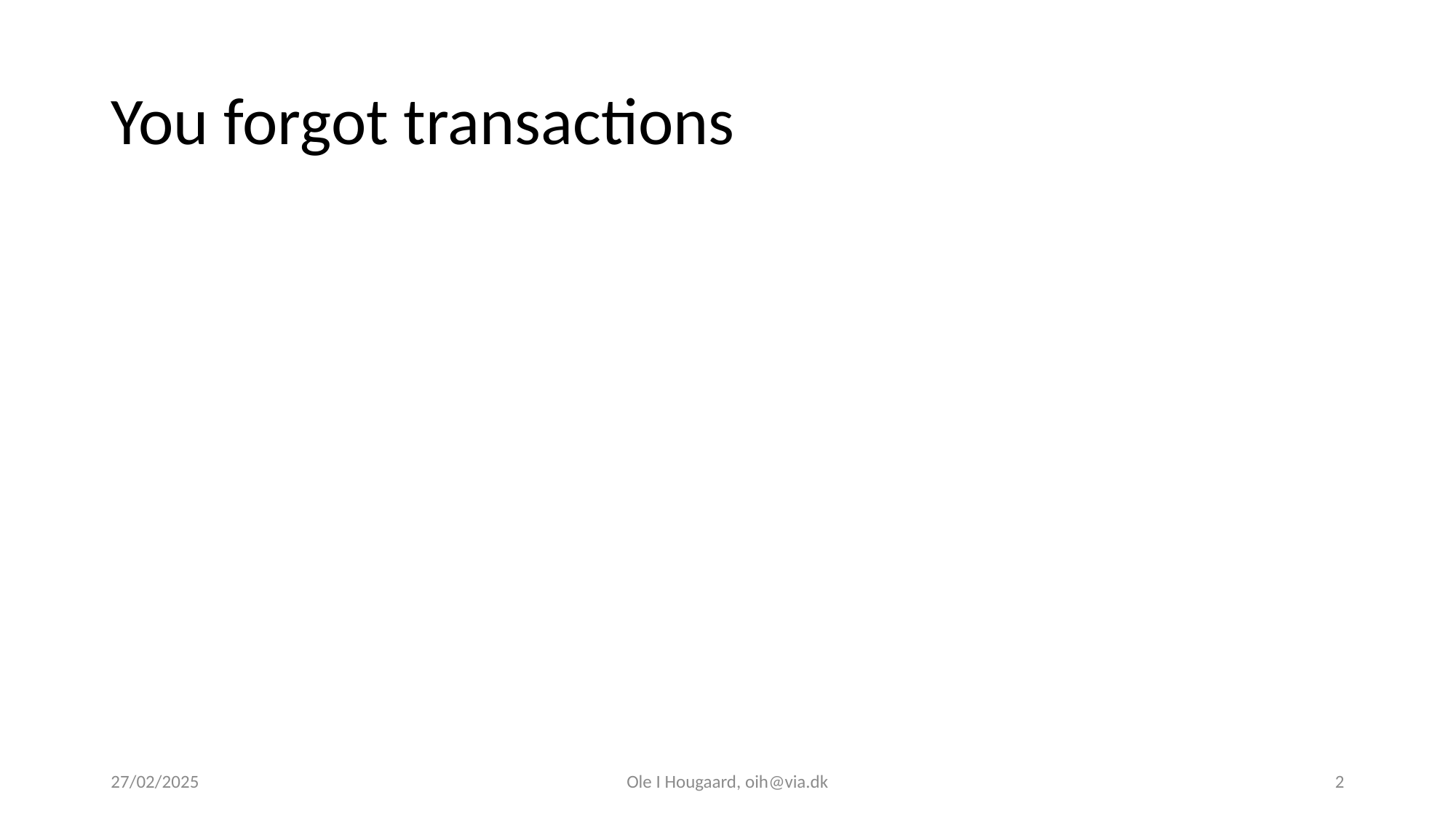

# You forgot transactions
27/02/2025
Ole I Hougaard, oih@via.dk
2